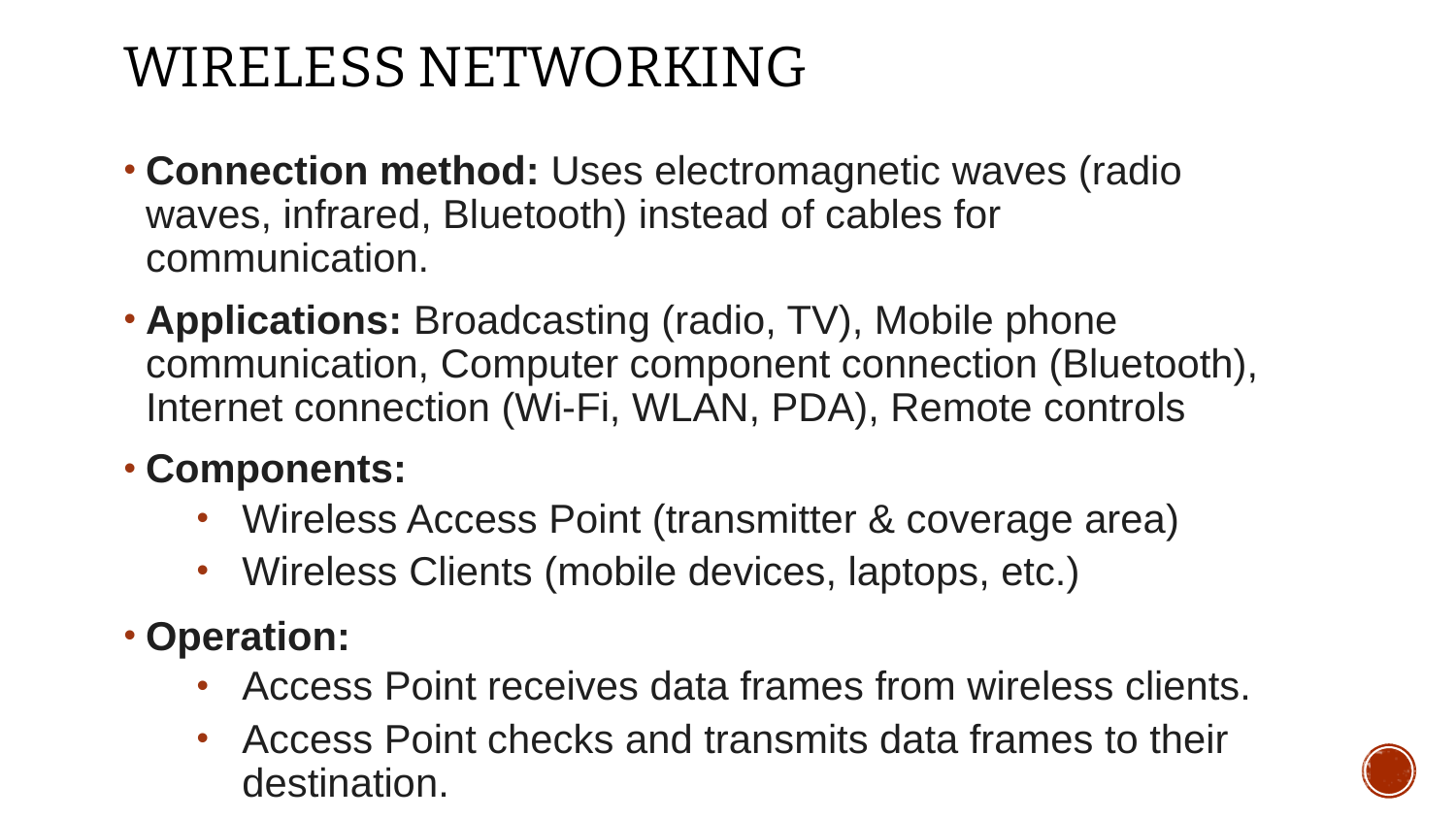

# Wireless networking
Connection method: Uses electromagnetic waves (radio waves, infrared, Bluetooth) instead of cables for communication.
Applications: Broadcasting (radio, TV), Mobile phone communication, Computer component connection (Bluetooth), Internet connection (Wi-Fi, WLAN, PDA), Remote controls
Components:
Wireless Access Point (transmitter & coverage area)
Wireless Clients (mobile devices, laptops, etc.)
Operation:
Access Point receives data frames from wireless clients.
Access Point checks and transmits data frames to their destination.